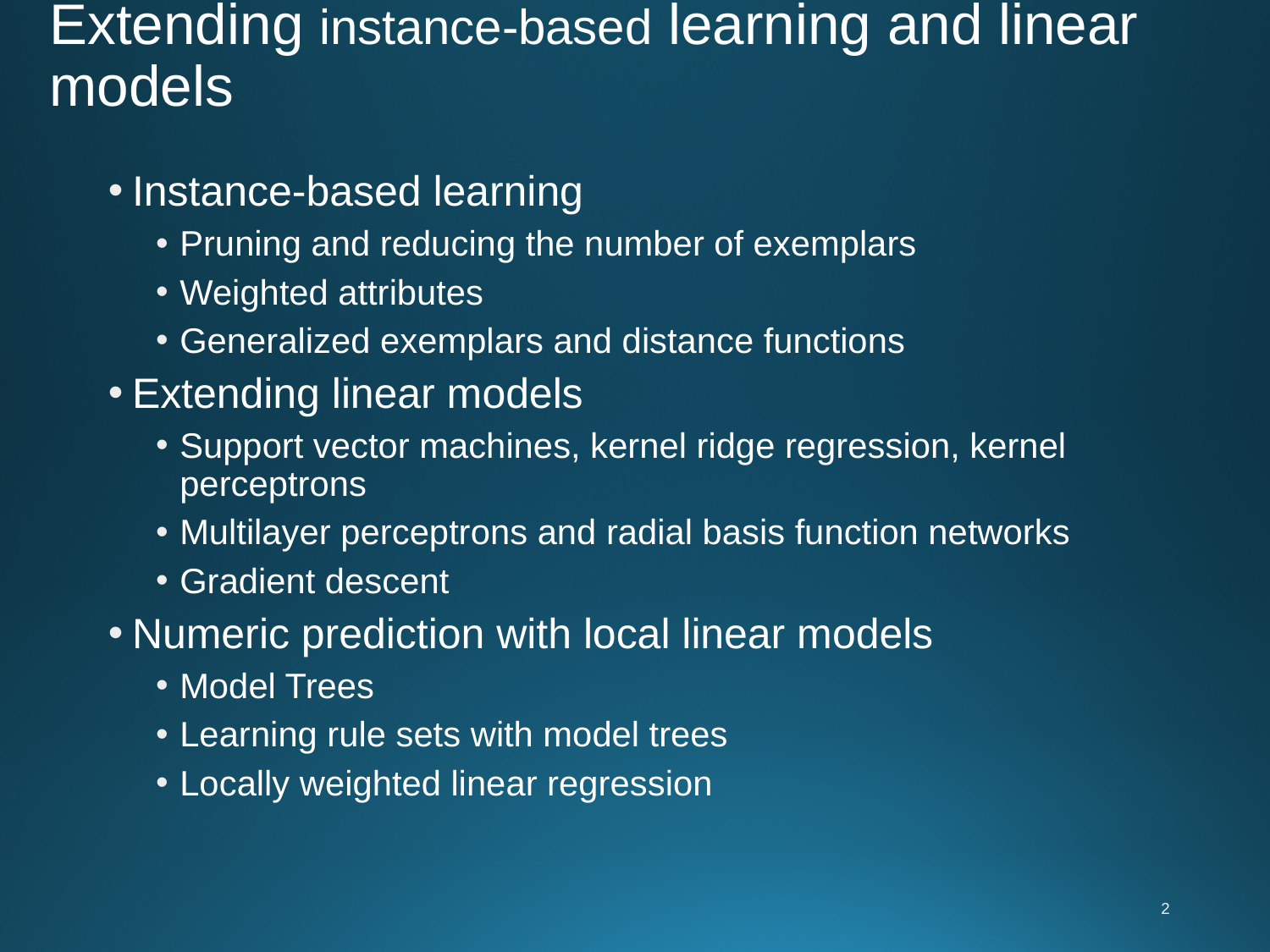

Extending instance-based learning and linear models
Instance-based learning
Pruning and reducing the number of exemplars
Weighted attributes
Generalized exemplars and distance functions
Extending linear models
Support vector machines, kernel ridge regression, kernel perceptrons
Multilayer perceptrons and radial basis function networks
Gradient descent
Numeric prediction with local linear models
Model Trees
Learning rule sets with model trees
Locally weighted linear regression
2